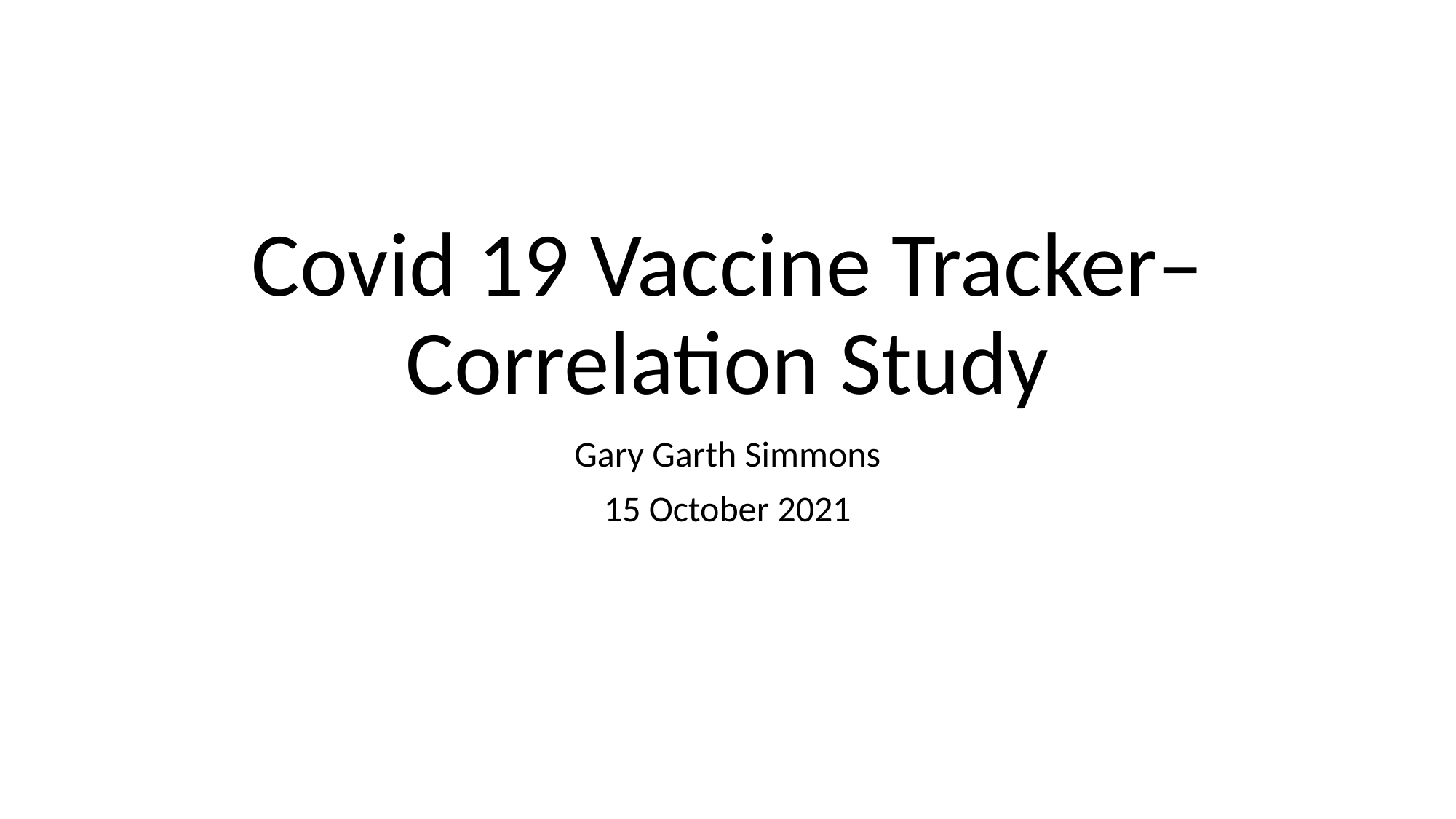

# Covid 19 Vaccine Tracker– Correlation Study
Gary Garth Simmons
15 October 2021